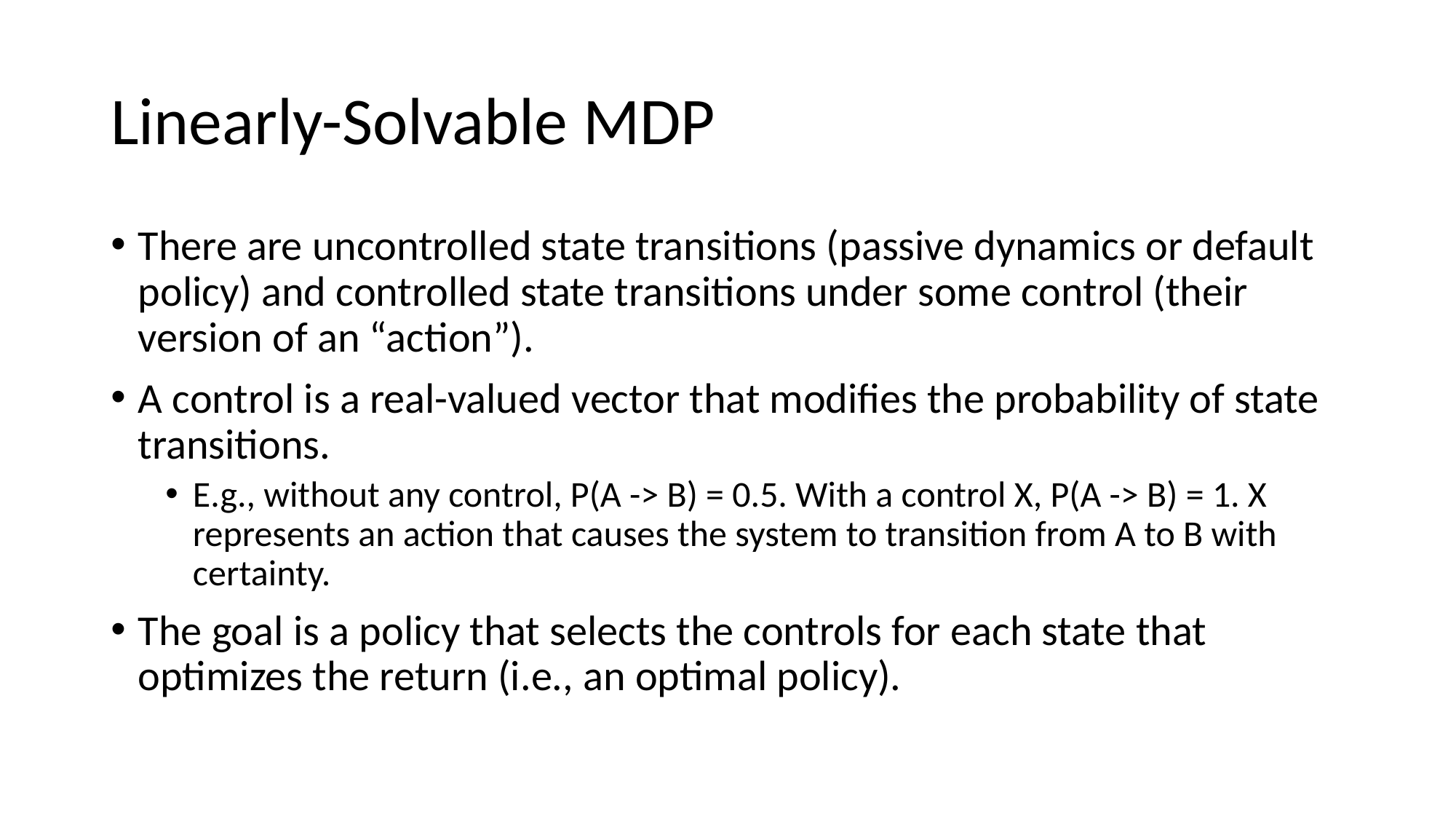

# Linearly-Solvable MDP
There are uncontrolled state transitions (passive dynamics or default policy) and controlled state transitions under some control (their version of an “action”).
A control is a real-valued vector that modifies the probability of state transitions.
E.g., without any control, P(A -> B) = 0.5. With a control X, P(A -> B) = 1. X represents an action that causes the system to transition from A to B with certainty.
The goal is a policy that selects the controls for each state that optimizes the return (i.e., an optimal policy).